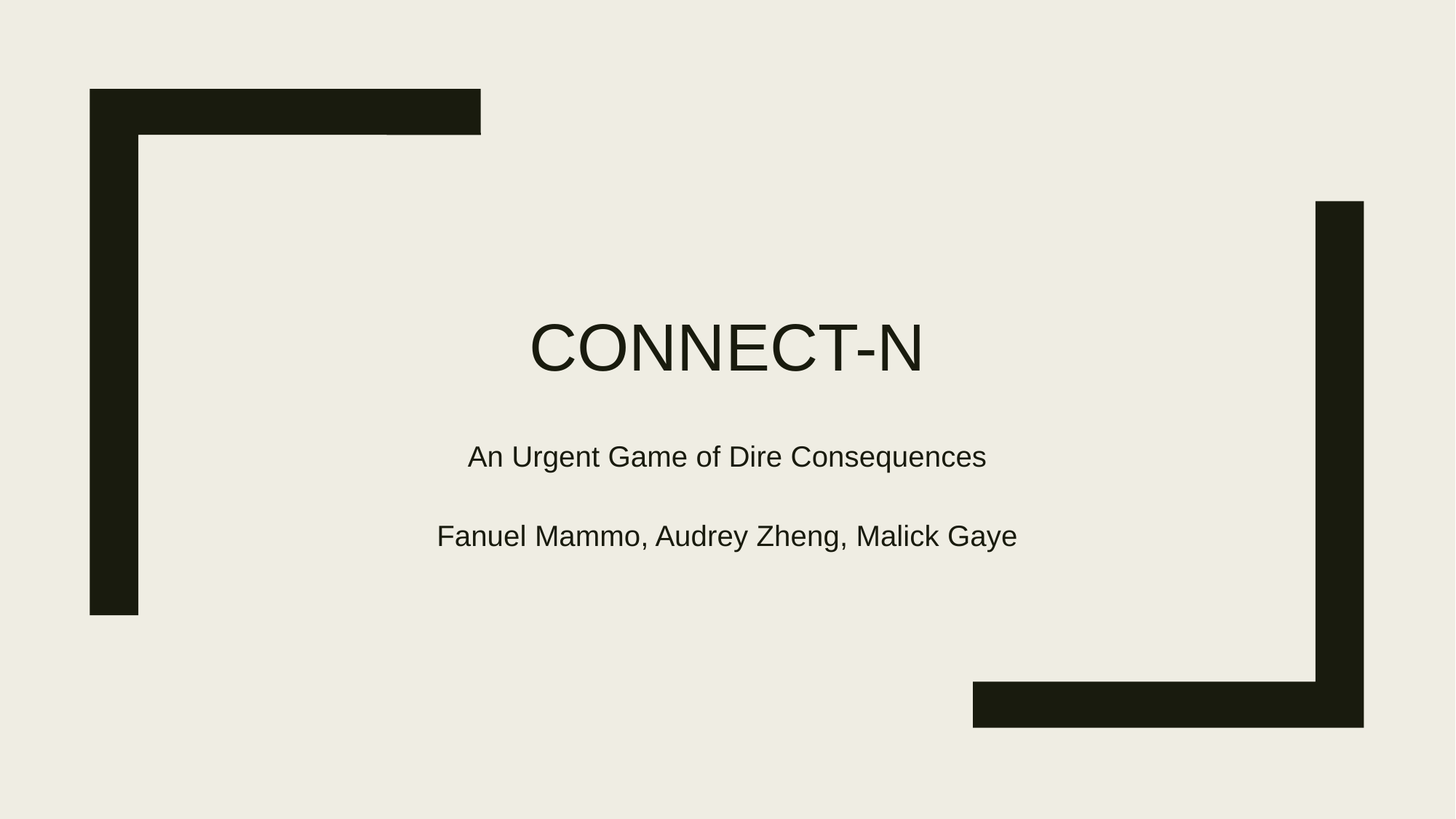

# Connect-N
An Urgent Game of Dire Consequences

Fanuel Mammo, Audrey Zheng, Malick Gaye